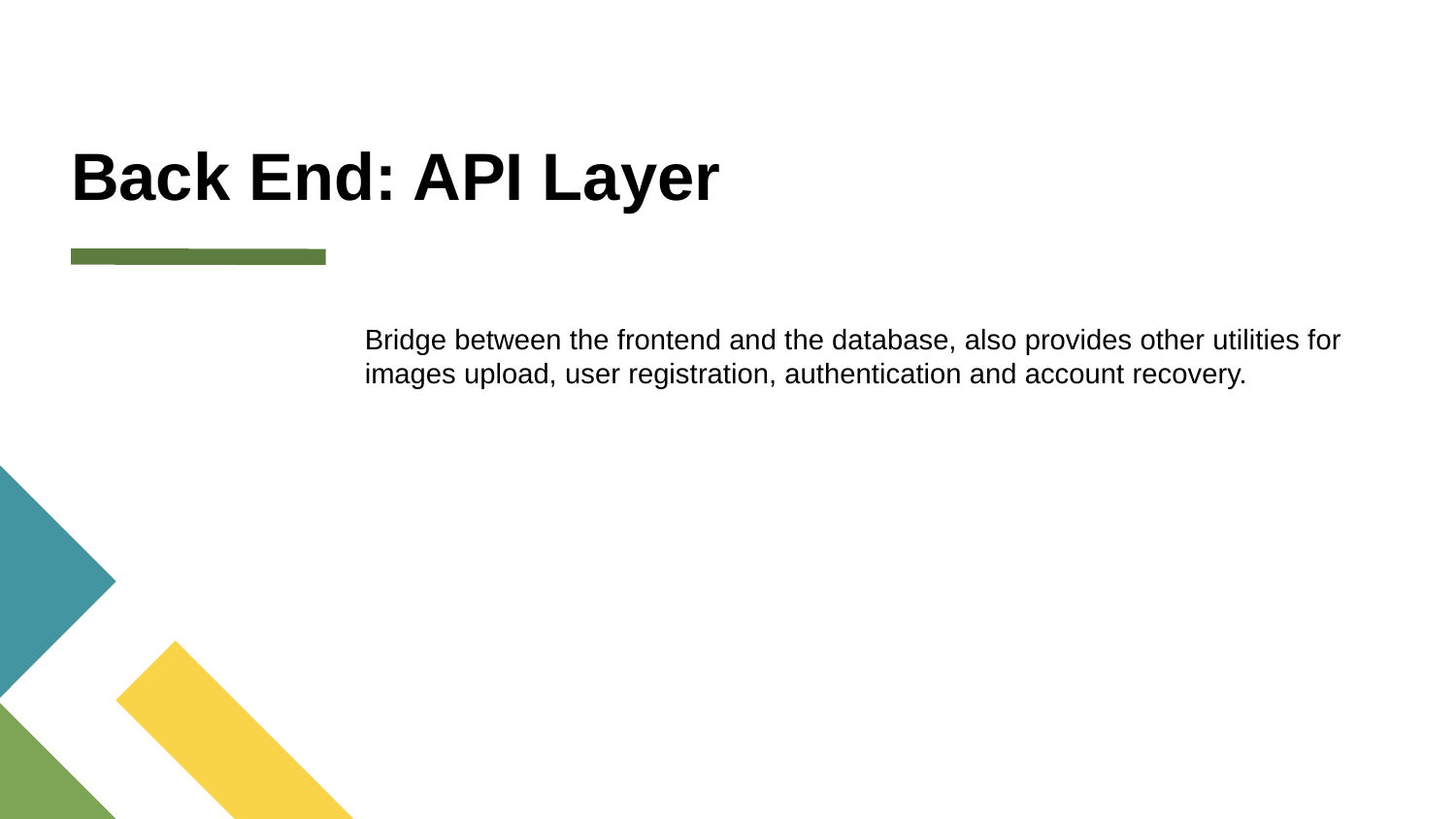

# Back End: API Layer

Bridge between the frontend and the database, also provides other utilities for images upload, user registration, authentication and account recovery.